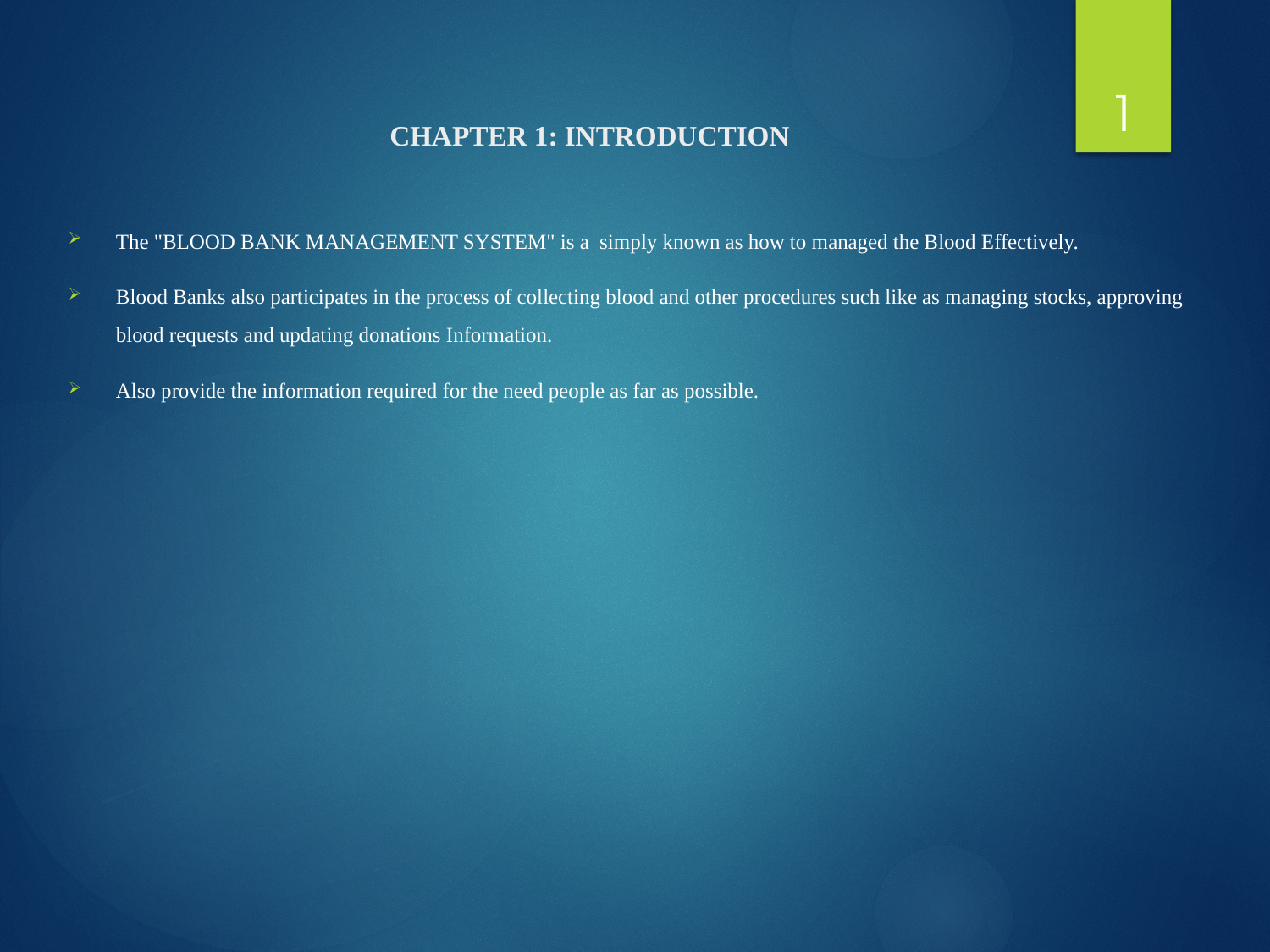

# CHAPTER 1: INTRODUCTION
1
The "BLOOD BANK MANAGEMENT SYSTEM" is a  simply known as how to managed the Blood Effectively.
Blood Banks also participates in the process of collecting blood and other procedures such like as managing stocks, approving blood requests and updating donations Information.
Also provide the information required for the need people as far as possible.